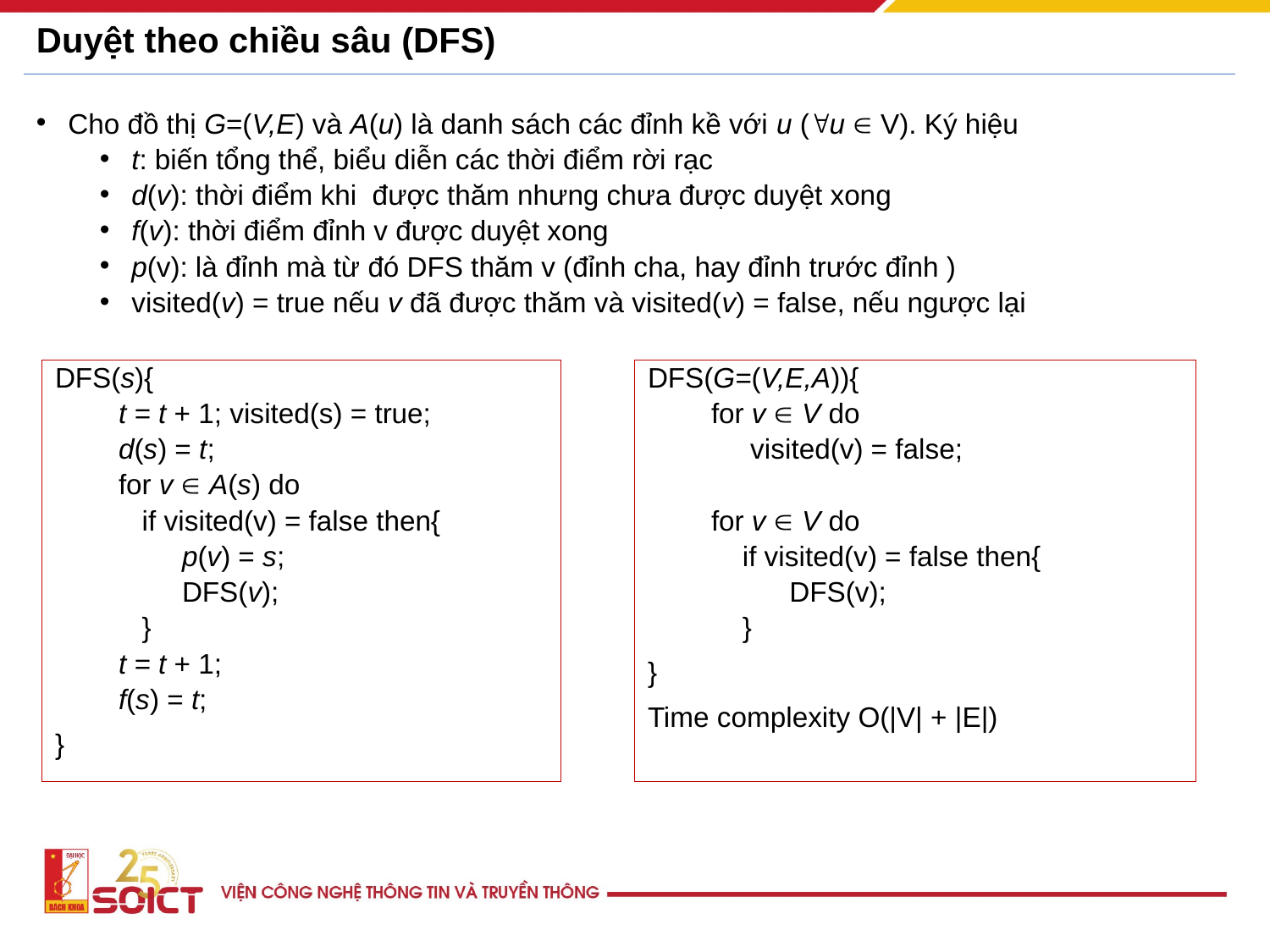

# Duyệt theo chiều sâu (DFS)
Cho đồ thị G=(V,E) và A(u) là danh sách các đỉnh kề với u (∀u ∈ V). Ký hiệu
t: biến tổng thể, biểu diễn các thời điểm rời rạc
d(v): thời điểm khi  được thăm nhưng chưa được duyệt xong
f(v): thời điểm đỉnh v được duyệt xong
p(v): là đỉnh mà từ đó DFS thăm v (đỉnh cha, hay đỉnh trước đỉnh )
visited(v) = true nếu v đã được thăm và visited(v) = false, nếu ngược lại
DFS(s){
t = t + 1; visited(s) = true;
d(s) = t;
for v ∈ A(s) do
   if visited(v) = false then{
p(v) = s;
DFS(v);
   }
t = t + 1;
f(s) = t;
}

DFS(G=(V,E,A)){
for v ∈ V do
     visited(v) = false;

for v ∈ V do
    if visited(v) = false then{
          DFS(v);
    }
}
Time complexity O(|V| + |E|)